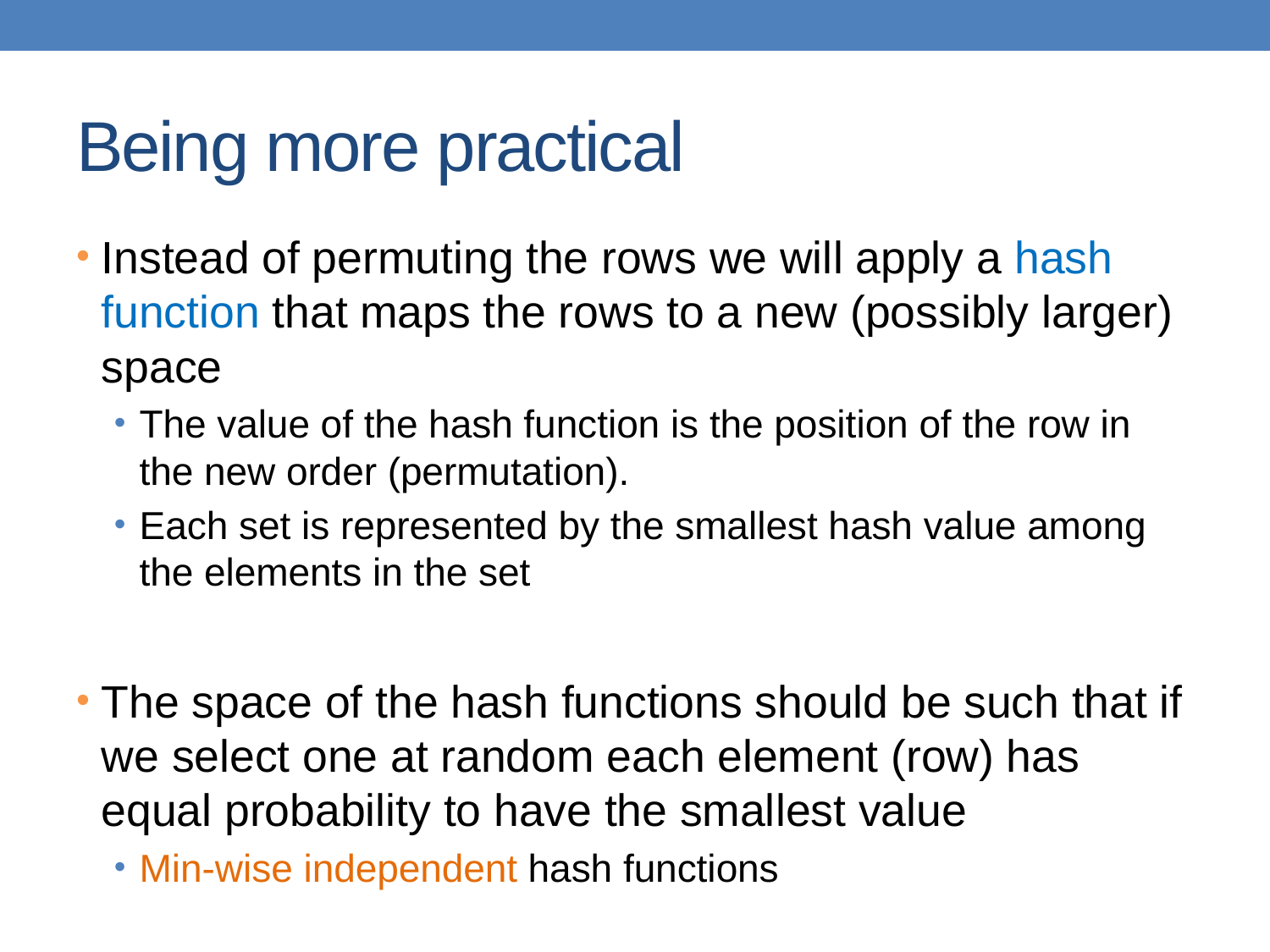

# Being more practical
Instead of permuting the rows we will apply a hash function that maps the rows to a new (possibly larger) space
The value of the hash function is the position of the row in the new order (permutation).
Each set is represented by the smallest hash value among the elements in the set

The space of the hash functions should be such that if we select one at random each element (row) has equal probability to have the smallest value
Min-wise independent hash functions